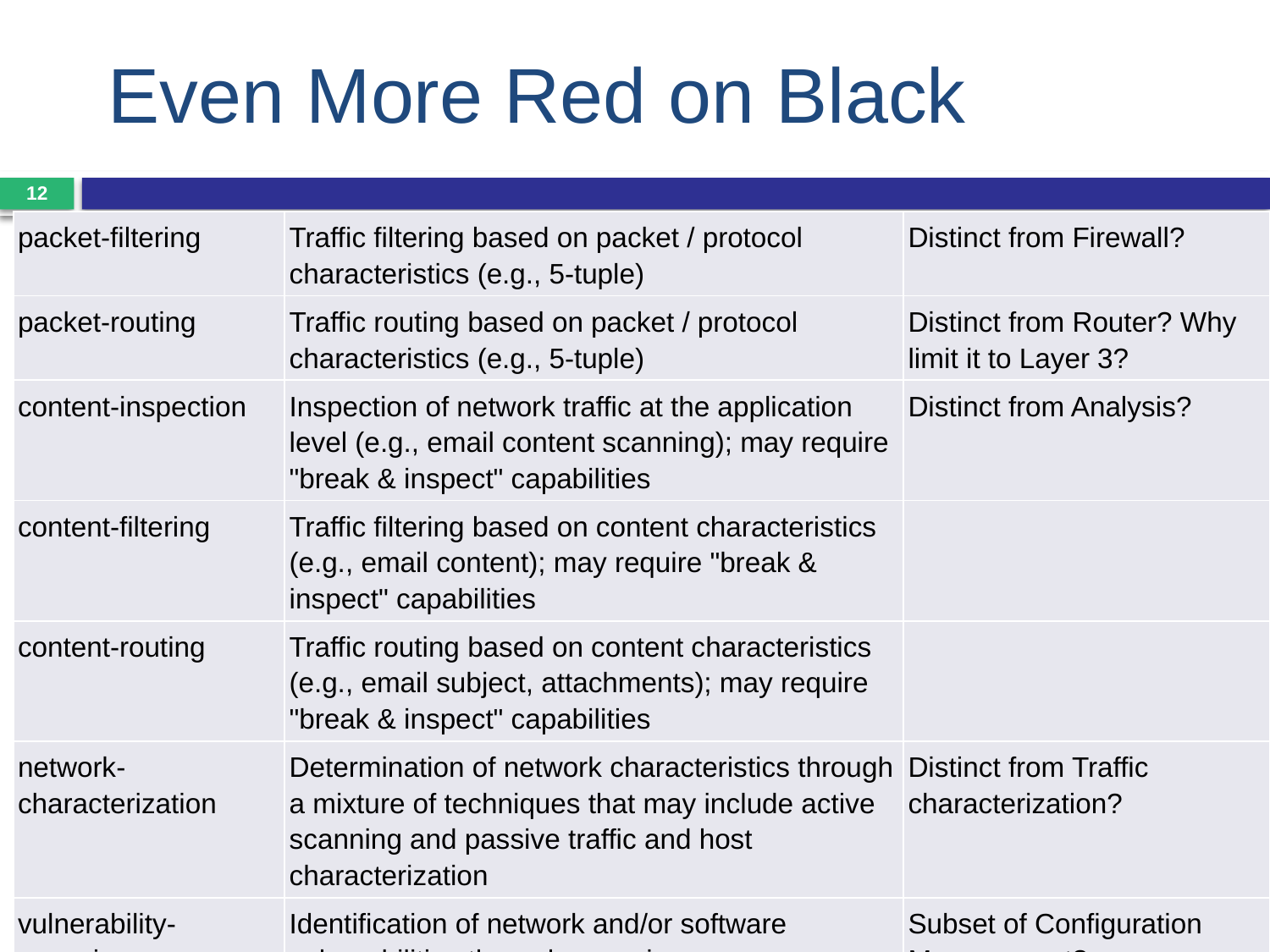

# Even More Red on Black
12
| packet-filtering | Traffic filtering based on packet / protocol characteristics (e.g., 5-tuple) | Distinct from Firewall? |
| --- | --- | --- |
| packet-routing | Traffic routing based on packet / protocol characteristics (e.g., 5-tuple) | Distinct from Router? Why limit it to Layer 3? |
| content-inspection | Inspection of network traffic at the application level (e.g., email content scanning); may require "break & inspect" capabilities | Distinct from Analysis? |
| content-filtering | Traffic filtering based on content characteristics (e.g., email content); may require "break & inspect" capabilities |  |
| content-routing | Traffic routing based on content characteristics (e.g., email subject, attachments); may require "break & inspect" capabilities |  |
| network-characterization | Determination of network characteristics through a mixture of techniques that may include active scanning and passive traffic and host characterization | Distinct from Traffic characterization? |
| vulnerability-scanning | Identification of network and/or software vulnerabilities through scanning | Subset of Configuration Management? |